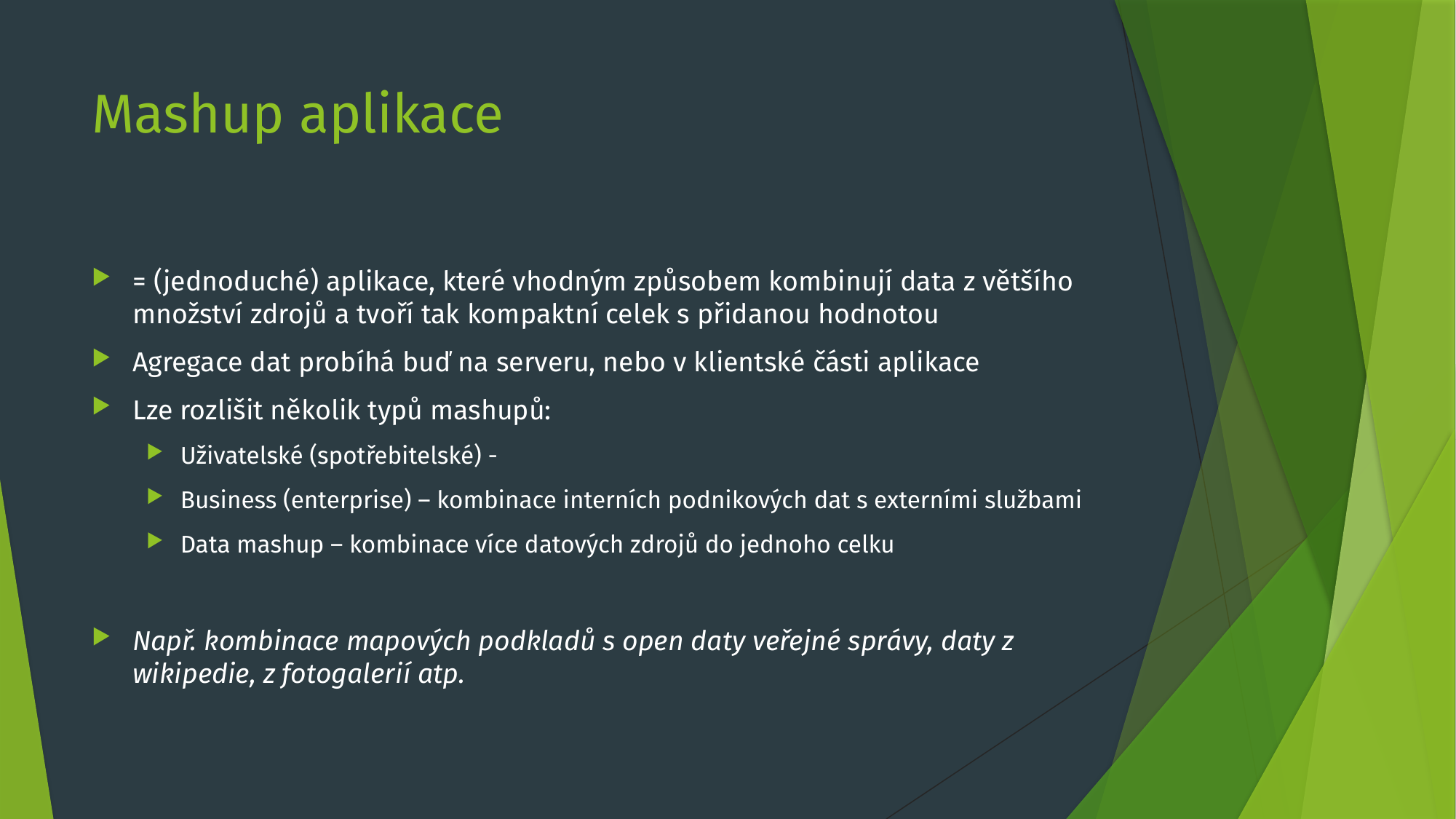

# Mashup aplikace
= (jednoduché) aplikace, které vhodným způsobem kombinují data z většího množství zdrojů a tvoří tak kompaktní celek s přidanou hodnotou
Agregace dat probíhá buď na serveru, nebo v klientské části aplikace
Lze rozlišit několik typů mashupů:
Uživatelské (spotřebitelské) -
Business (enterprise) – kombinace interních podnikových dat s externími službami
Data mashup – kombinace více datových zdrojů do jednoho celku

Např. kombinace mapových podkladů s open daty veřejné správy, daty z wikipedie, z fotogalerií atp.